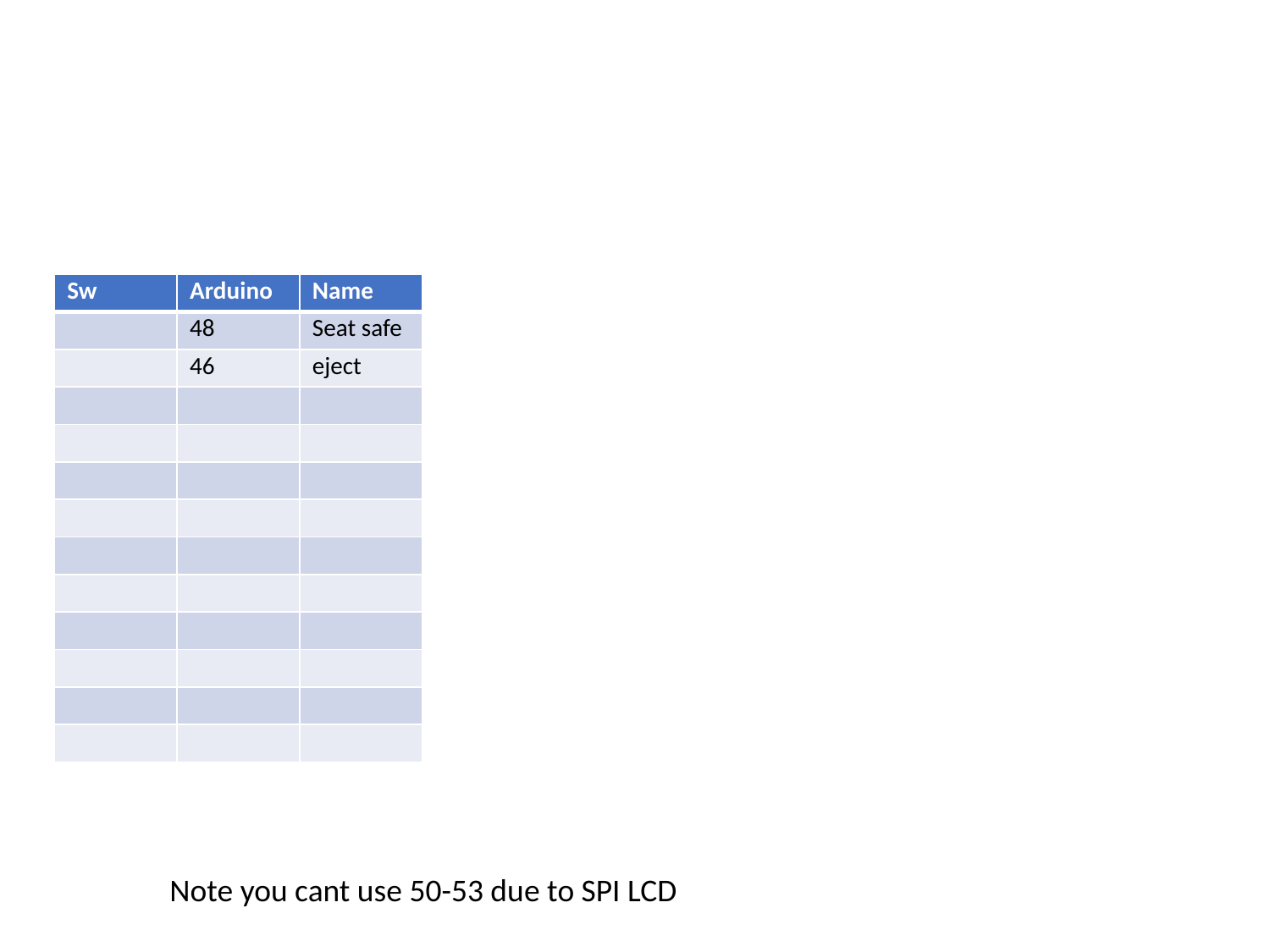

#
| Sw | Arduino | Name |
| --- | --- | --- |
|  | 48 | Seat safe |
|  | 46 | eject |
|  |  |  |
|  |  |  |
|  |  |  |
|  |  |  |
|  |  |  |
|  |  |  |
|  |  |  |
|  |  |  |
|  |  |  |
|  |  |  |
Note you cant use 50-53 due to SPI LCD